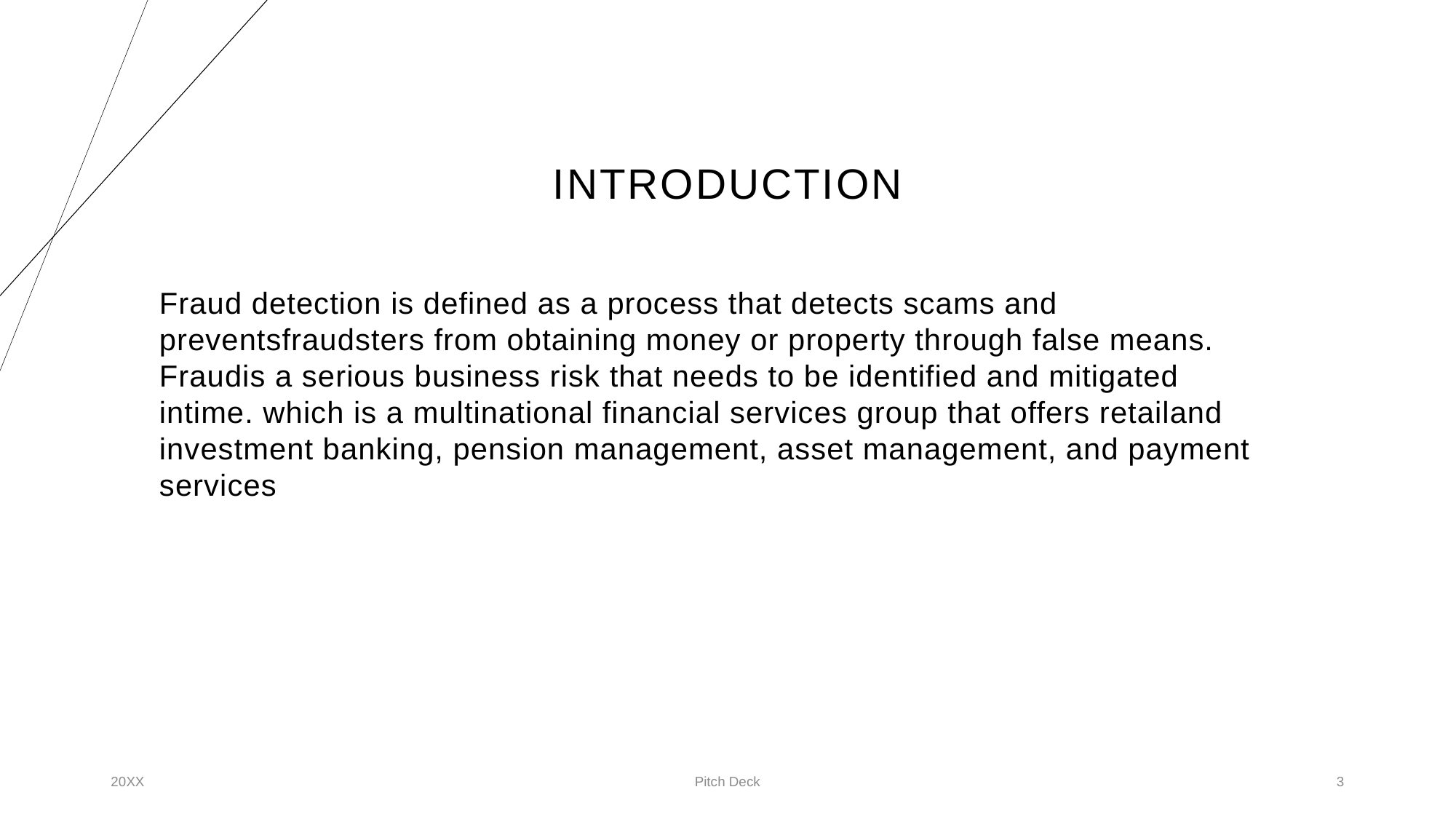

# introduction
Fraud detection is defined as a process that detects scams and preventsfraudsters from obtaining money or property through false means. Fraudis a serious business risk that needs to be identified and mitigated intime. which is a multinational financial services group that offers retailand investment banking, pension management, asset management, and payment services
20XX
Pitch Deck
3